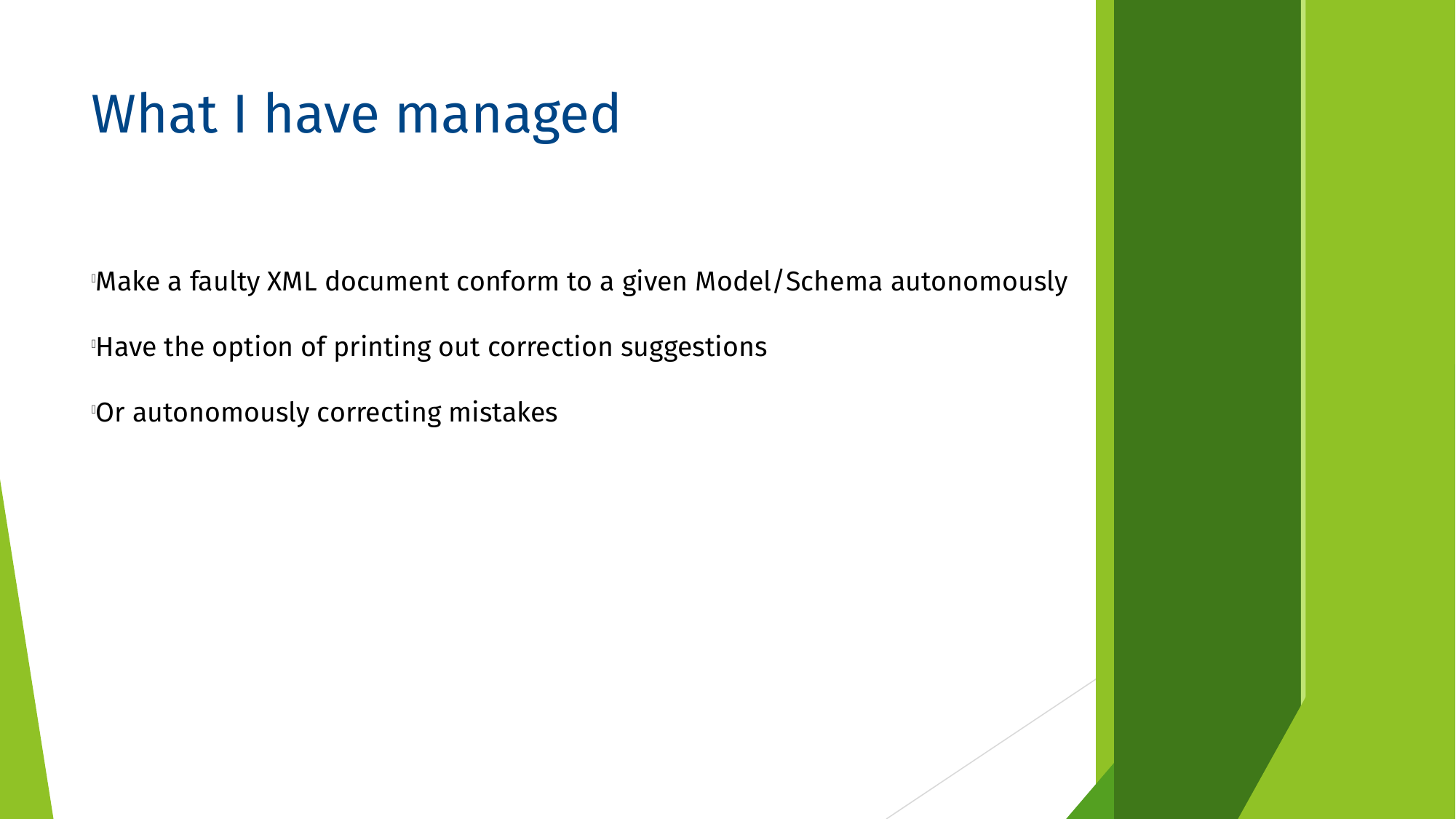

What I have managed
Make a faulty XML document conform to a given Model/Schema autonomously

Have the option of printing out correction suggestions

Or autonomously correcting mistakes